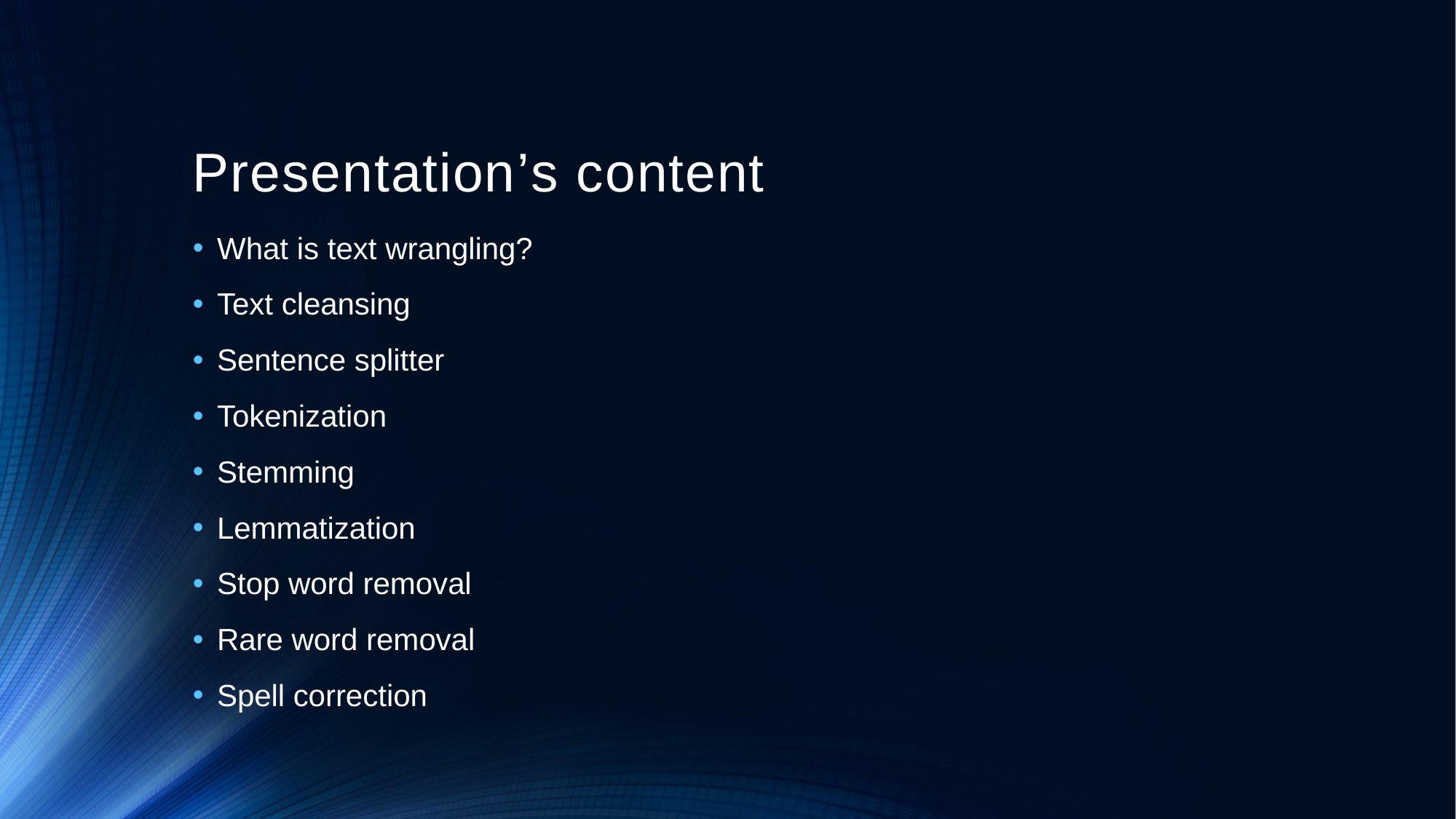

# Presentation’s content
What is text wrangling?
Text cleansing
Sentence splitter
Tokenization
Stemming
Lemmatization
Stop word removal
Rare word removal
Spell correction